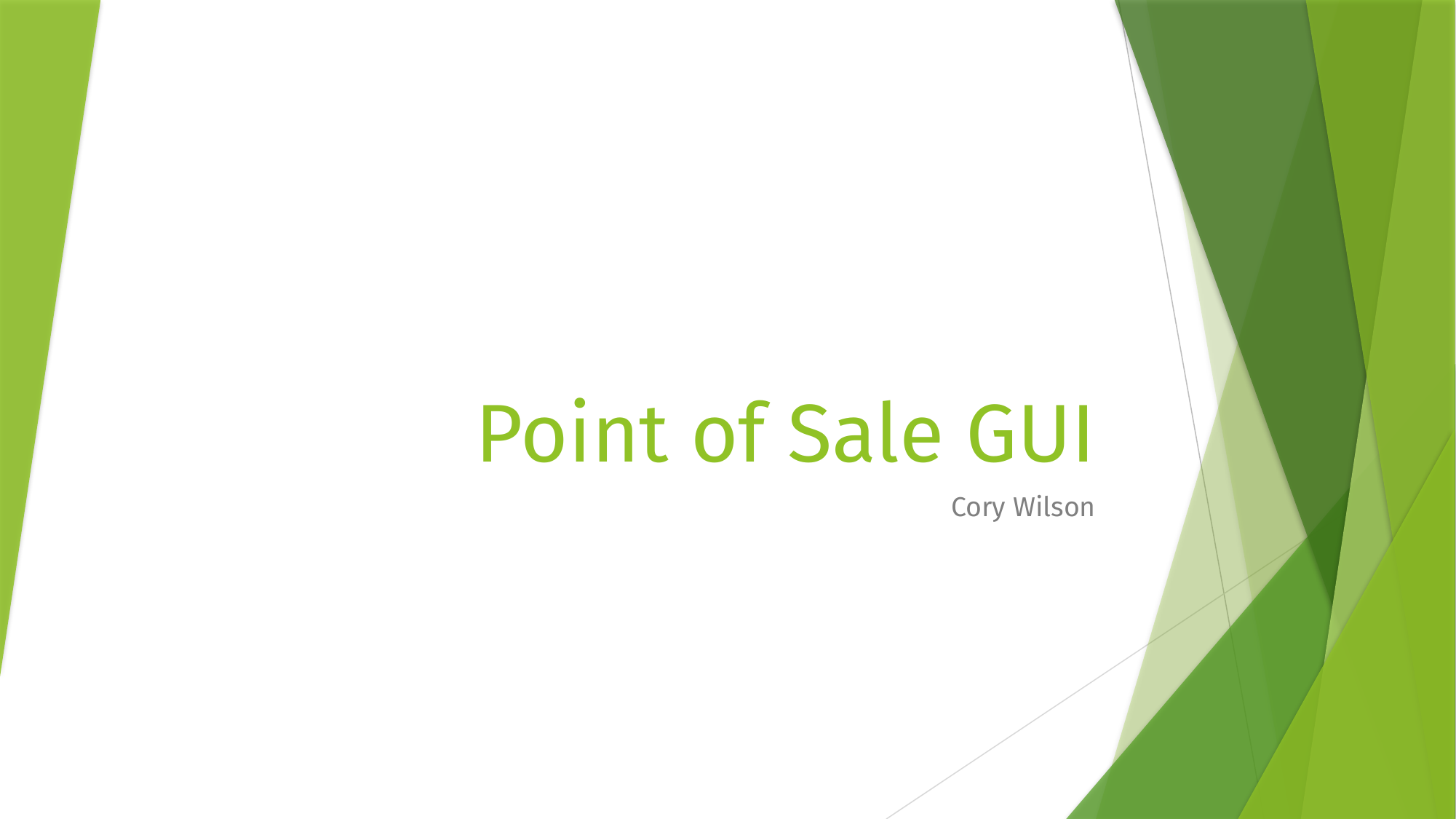

# Point of Sale GUI
Cory Wilson